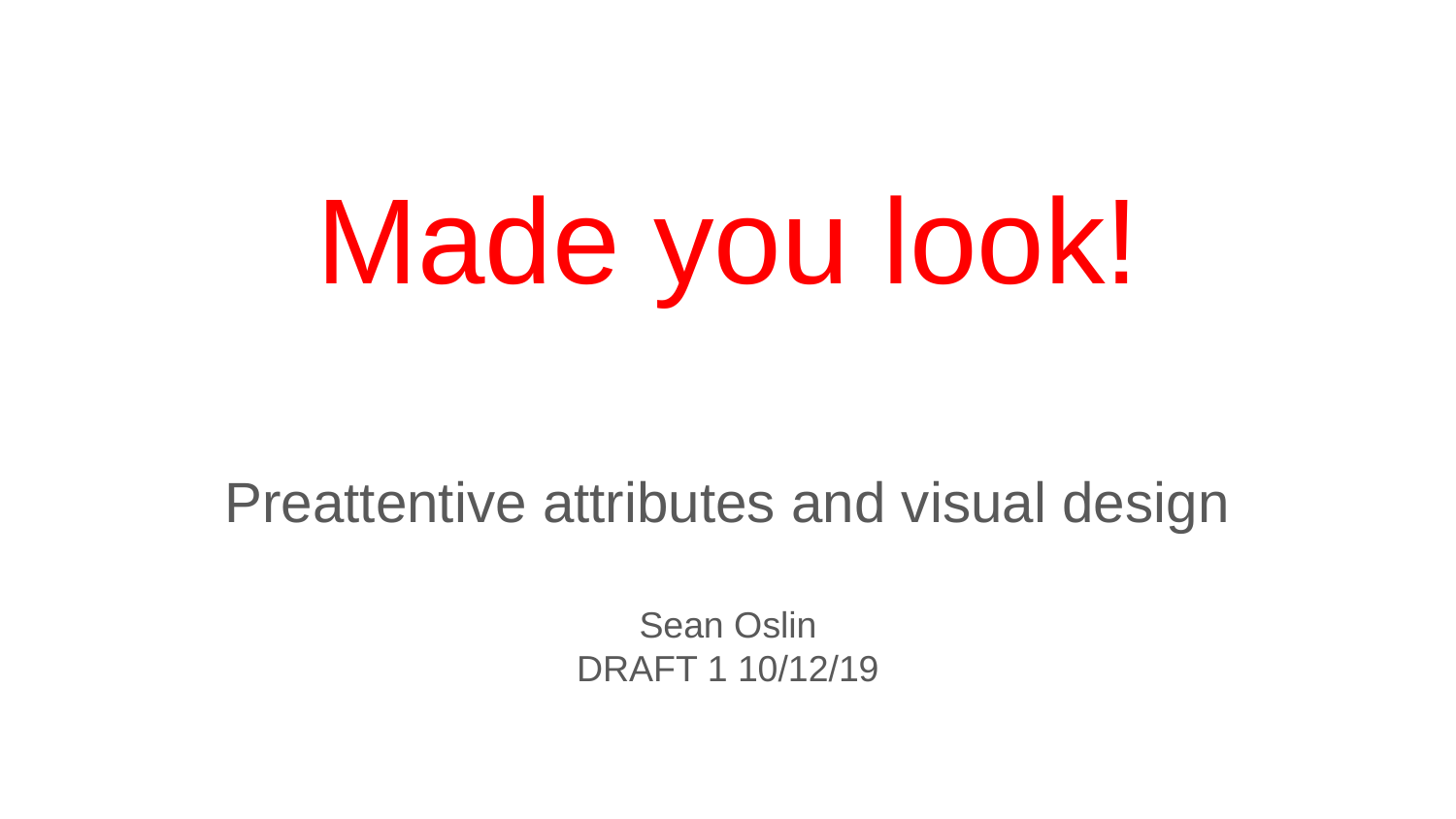

# Made you look!
Preattentive attributes and visual design

Sean Oslin
DRAFT 1 10/12/19